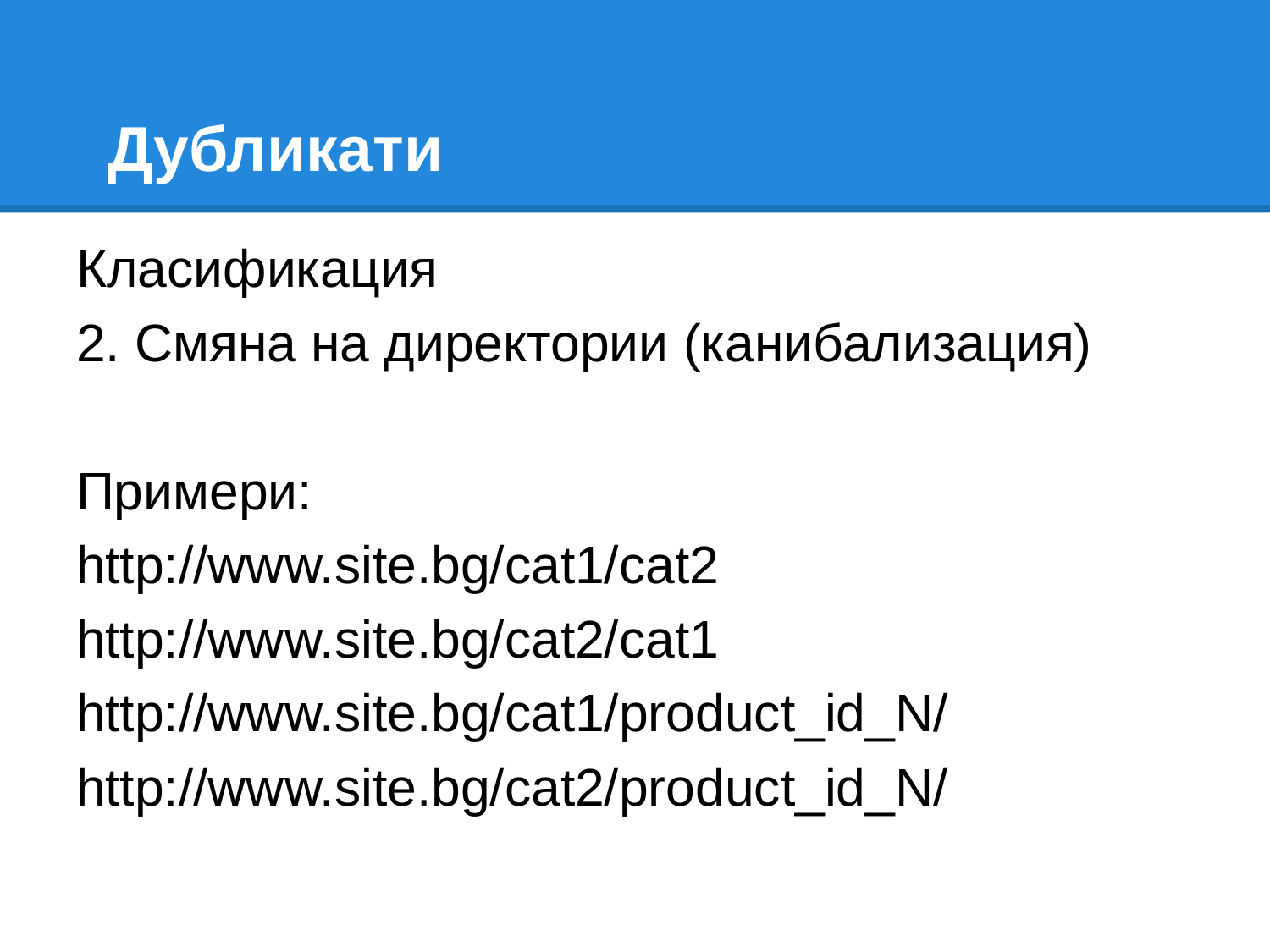

# Дубликати
Класификация
2. Смяна на директории (канибализация)

Примери:
http://www.site.bg/cat1/cat2
http://www.site.bg/cat2/cat1
http://www.site.bg/cat1/product_id_N/
http://www.site.bg/cat2/product_id_N/